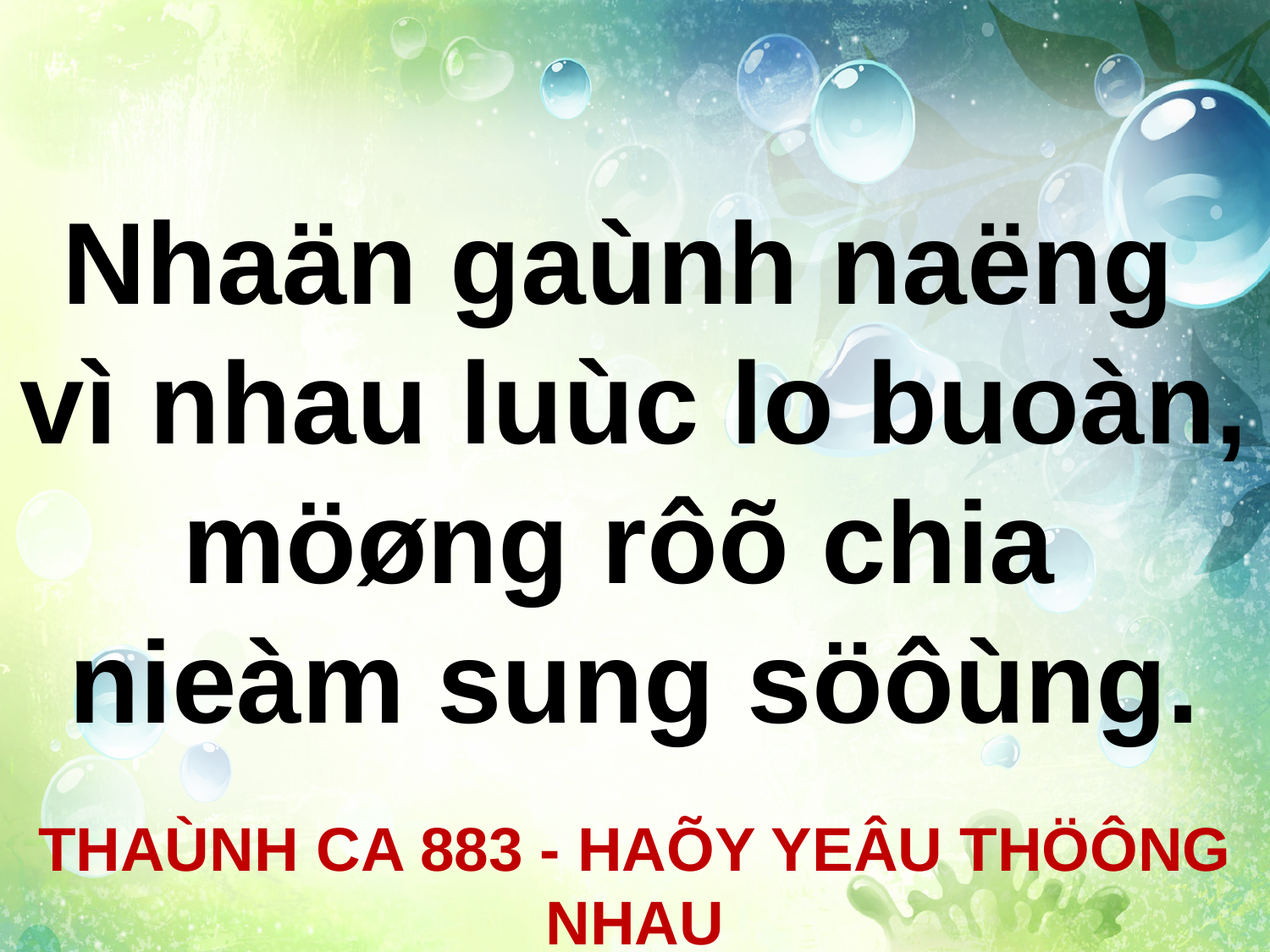

Nhaän gaùnh naëng
vì nhau luùc lo buoàn, möøng rôõ chia
nieàm sung söôùng.
THAÙNH CA 883 - HAÕY YEÂU THÖÔNG NHAU